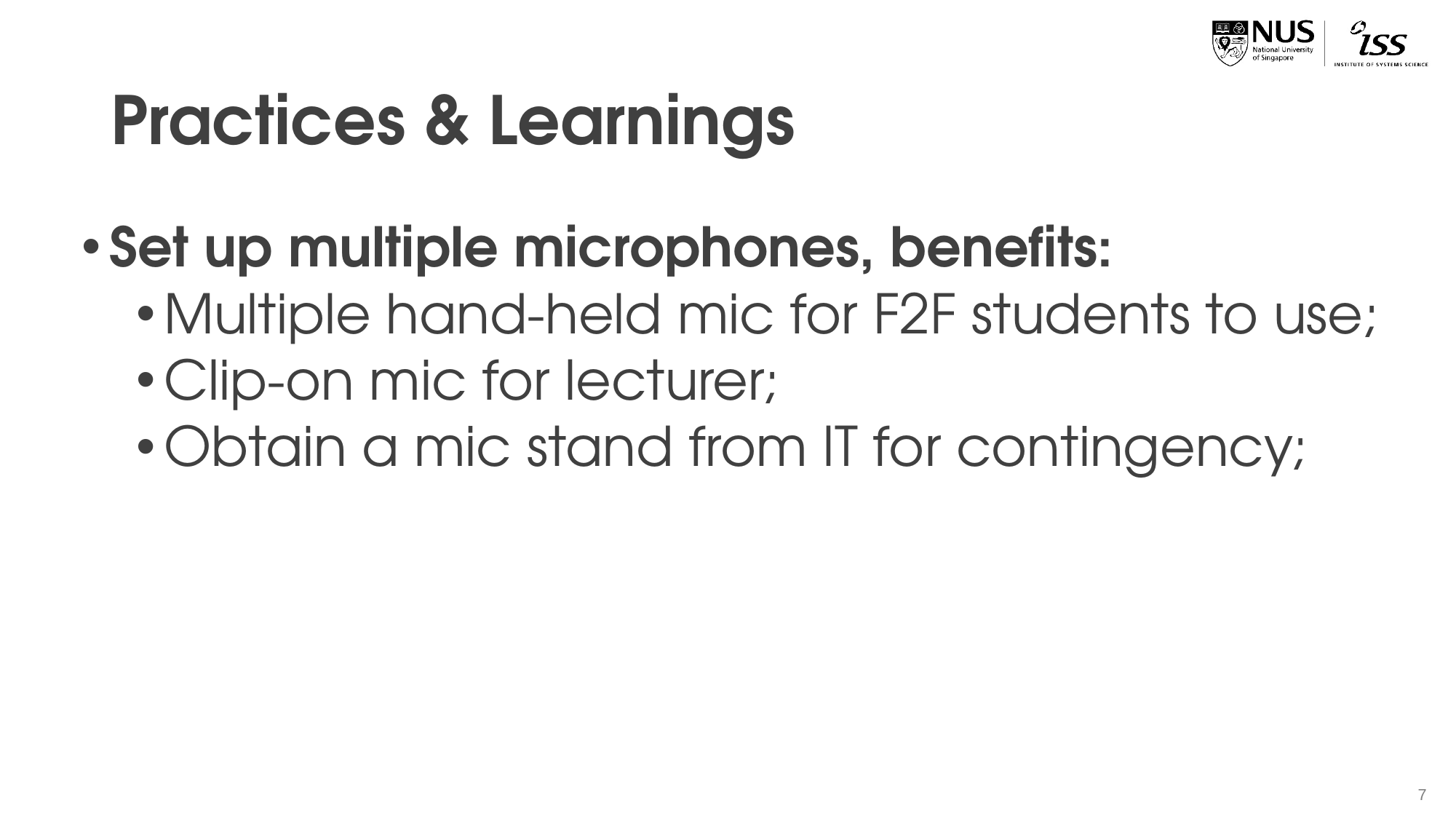

# Practices & Learnings
Set up multiple microphones, benefits:
Multiple hand-held mic for F2F students to use;
Clip-on mic for lecturer;
Obtain a mic stand from IT for contingency;
7